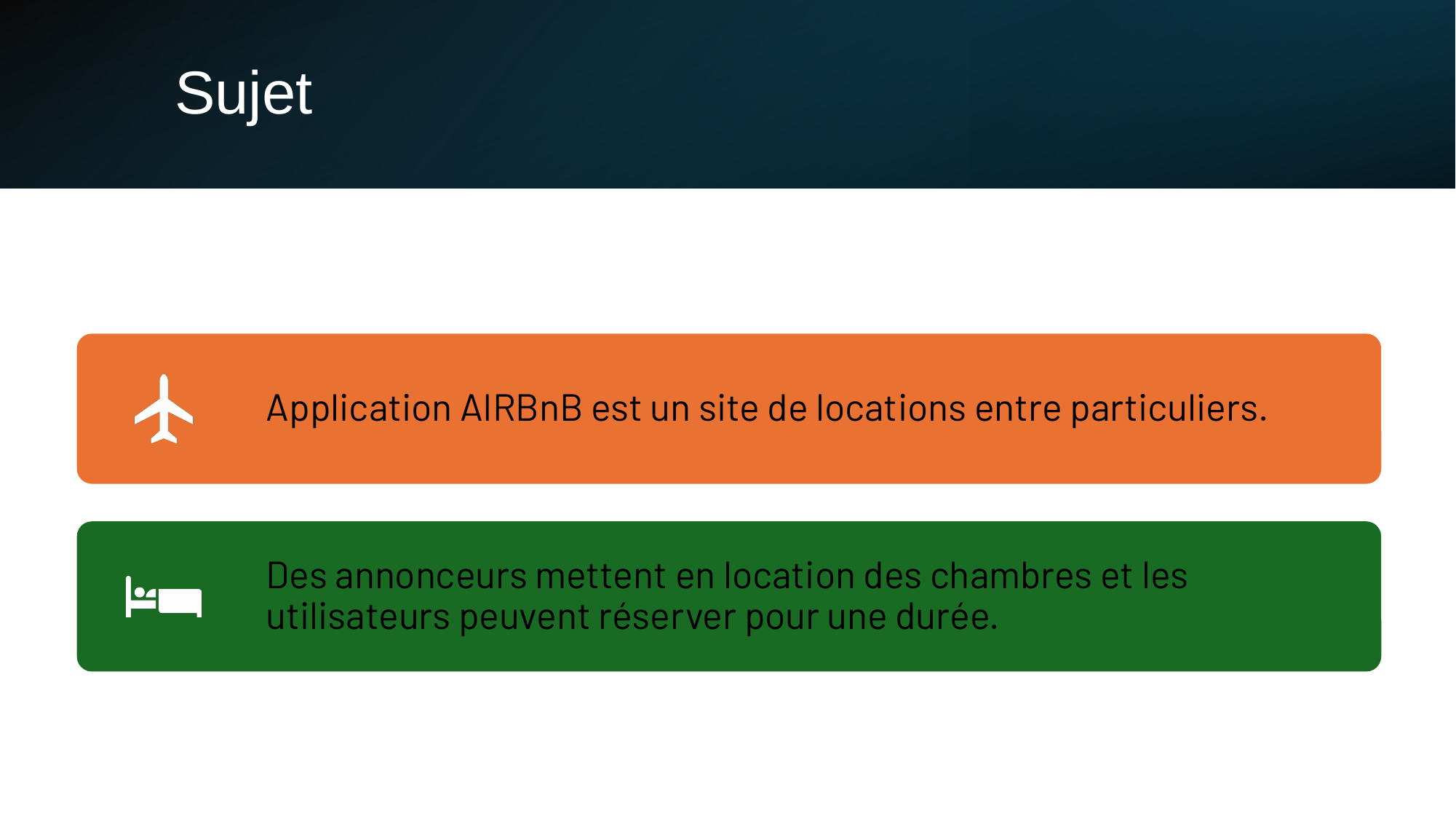

# Sujet
Application AIRBnB est un site de locations entre particuliers.
Des annonceurs mettent en location des chambres et les utilisateurs peuvent réserver pour une durée.